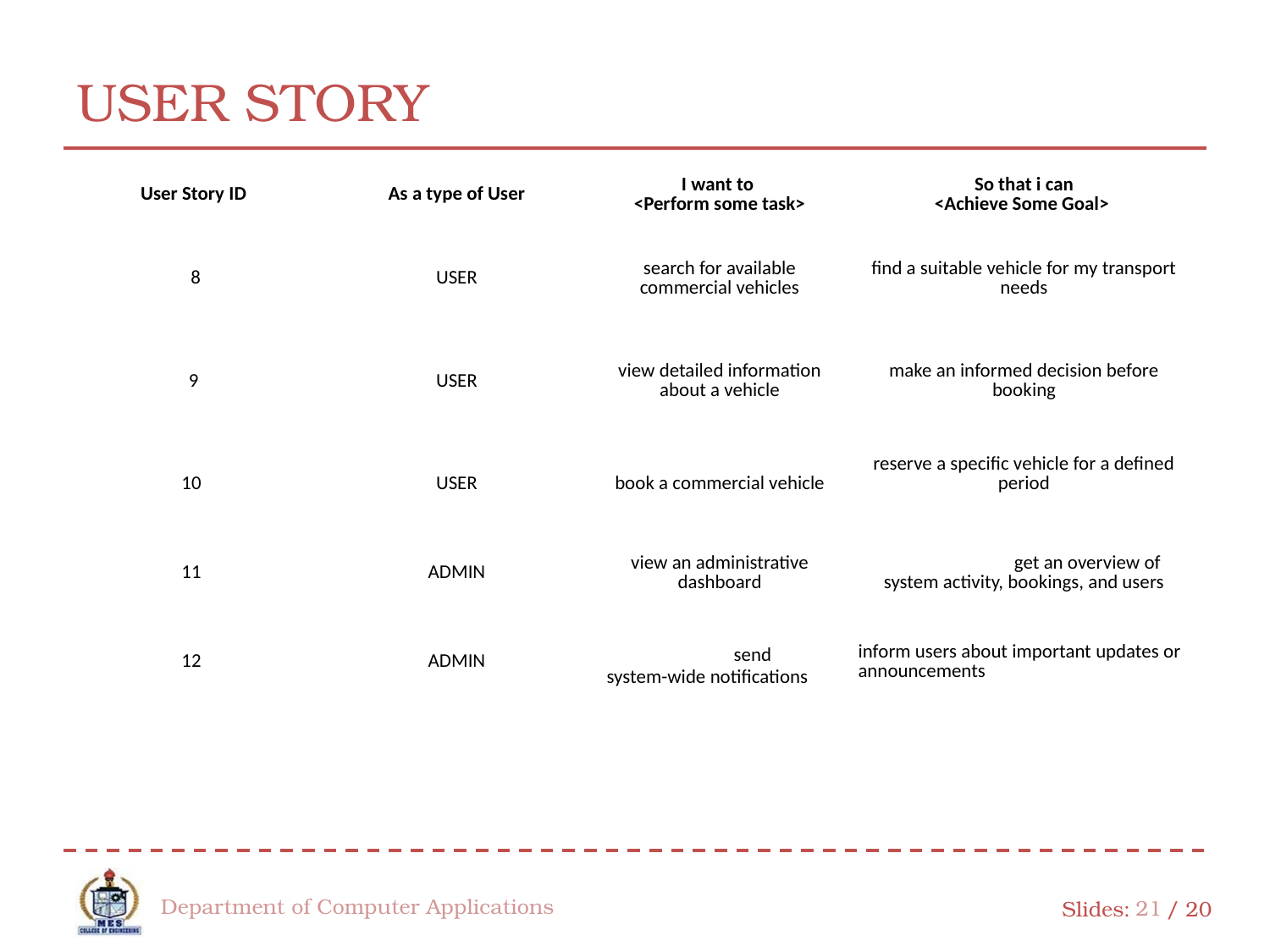

# USER STORY

| User Story ID | As a type of User | I want to <Perform some task> | So that i can <Achieve Some Goal> |
| --- | --- | --- | --- |
| 8 | USER | search for available commercial vehicles | find a suitable vehicle for my transport needs |
| 9 | USER | view detailed information about a vehicle | make an informed decision before booking |
| 10 | USER | book a commercial vehicle | reserve a specific vehicle for a defined period |
| 11 | ADMIN | view an administrative dashboard | get an overview of system activity, bookings, and users |
| 12 | ADMIN | send system-wide notifications | inform users about important updates or announcements |
Department of Computer Applications
21